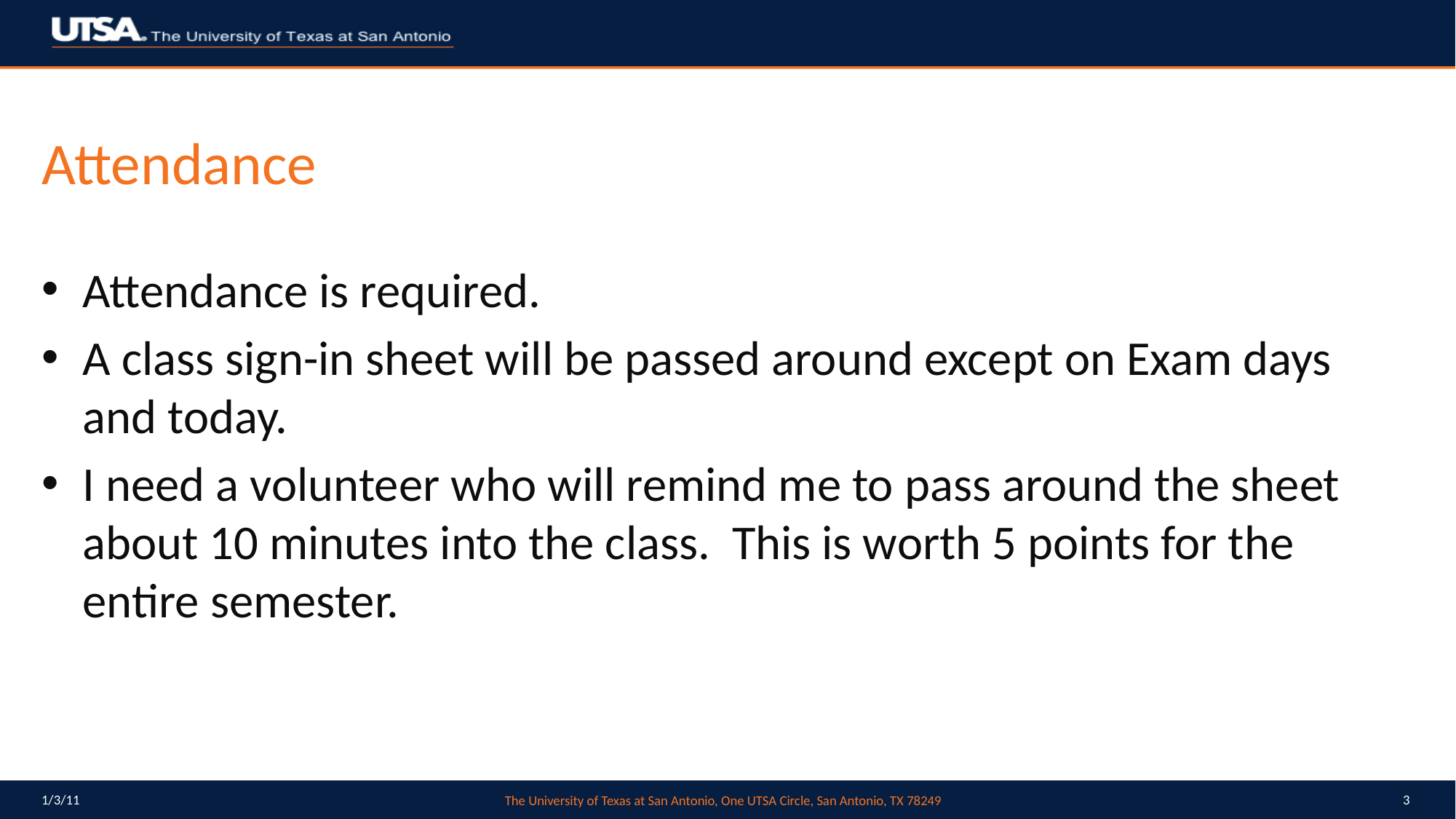

# Attendance
Attendance is required.
A class sign-in sheet will be passed around except on Exam days and today.
I need a volunteer who will remind me to pass around the sheet about 10 minutes into the class.  This is worth 5 points for the entire semester.